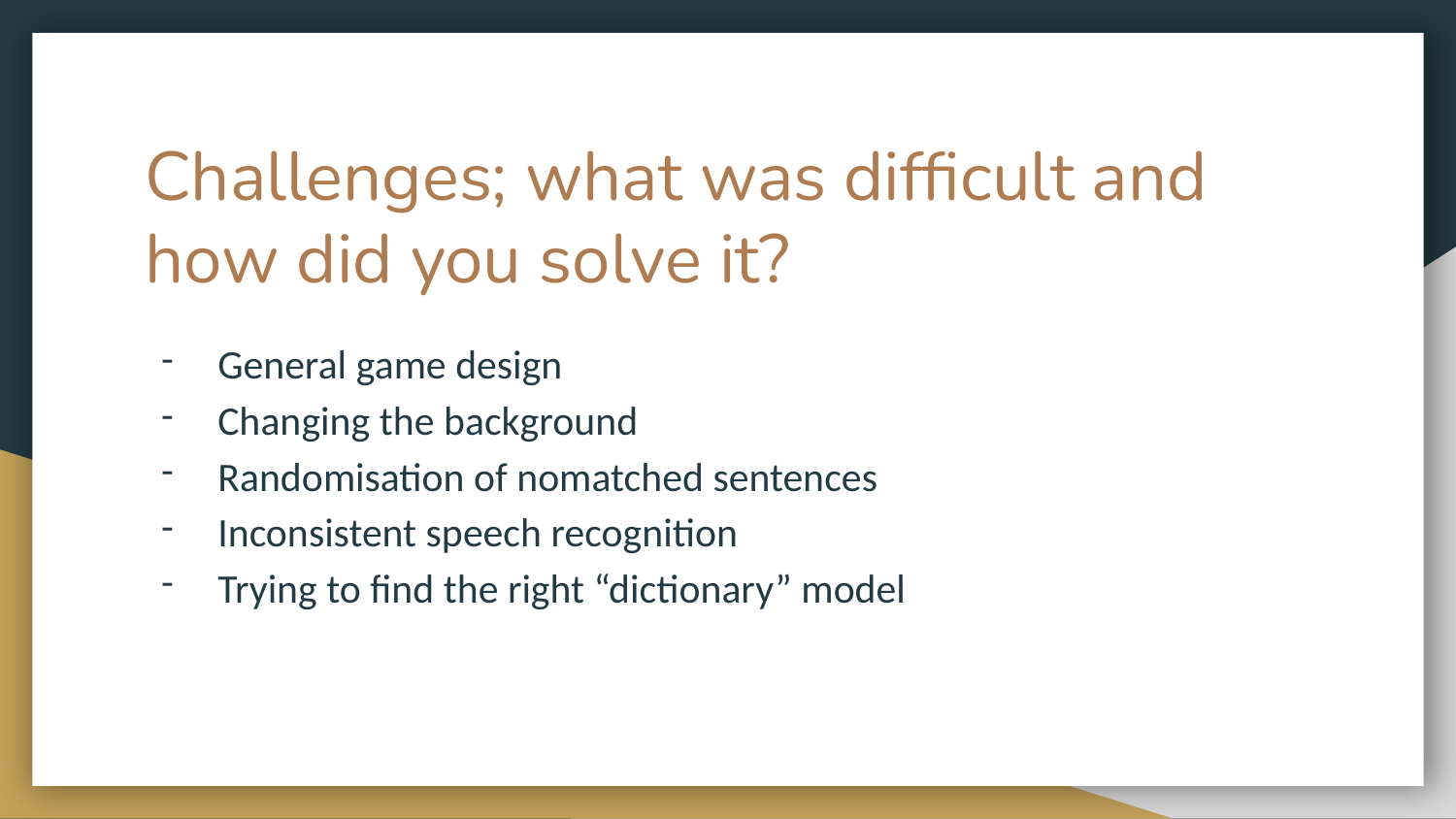

# Challenges; what was difficult and how did you solve it?
General game design
Changing the background
Randomisation of nomatched sentences
Inconsistent speech recognition
Trying to find the right “dictionary” model